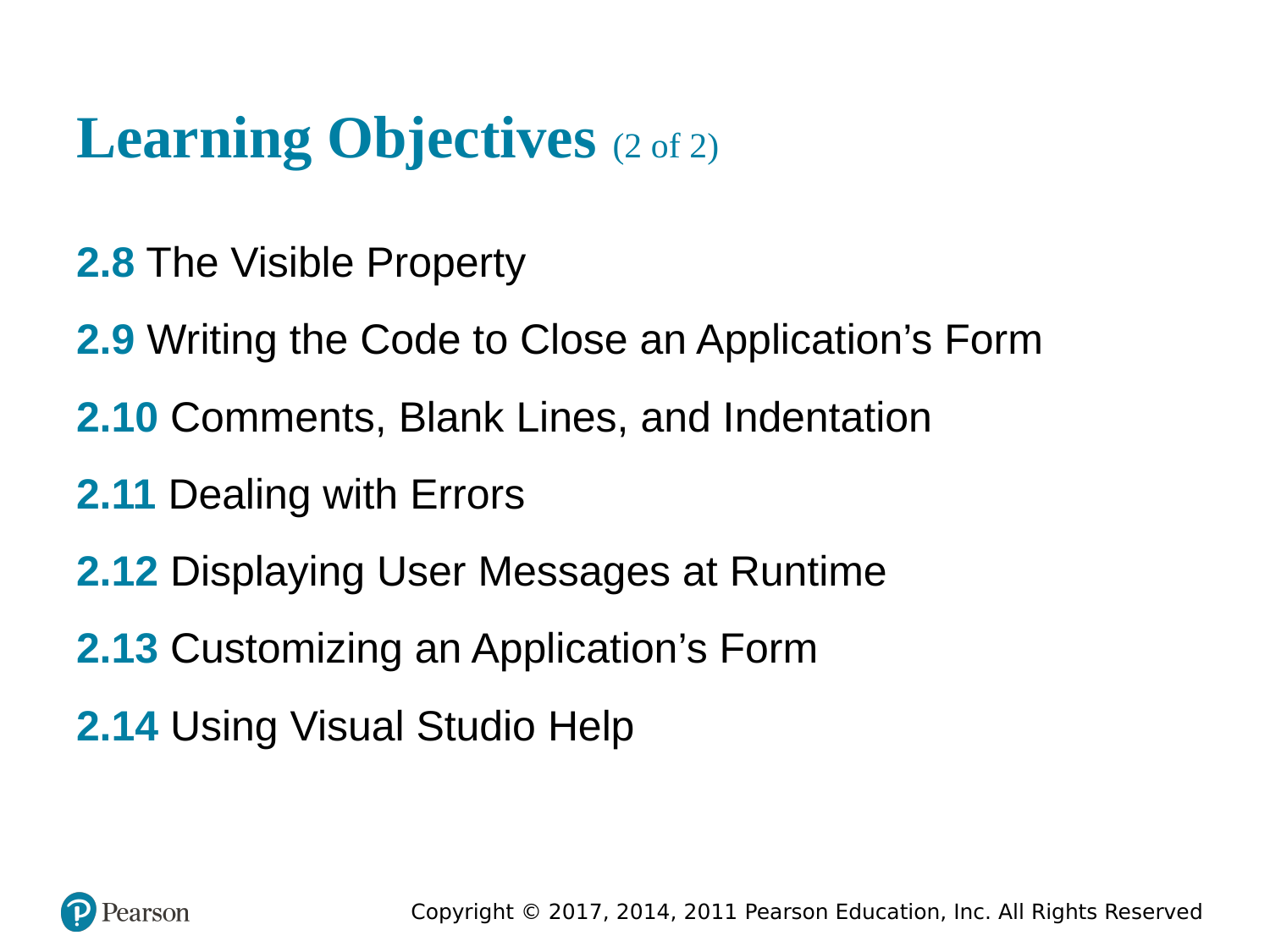

# Learning Objectives (2 of 2)
2.8 The Visible Property
2.9 Writing the Code to Close an Application’s Form
2.10 Comments, Blank Lines, and Indentation
2.11 Dealing with Errors
2.12 Displaying User Messages at Runtime
2.13 Customizing an Application’s Form
2.14 Using Visual Studio Help